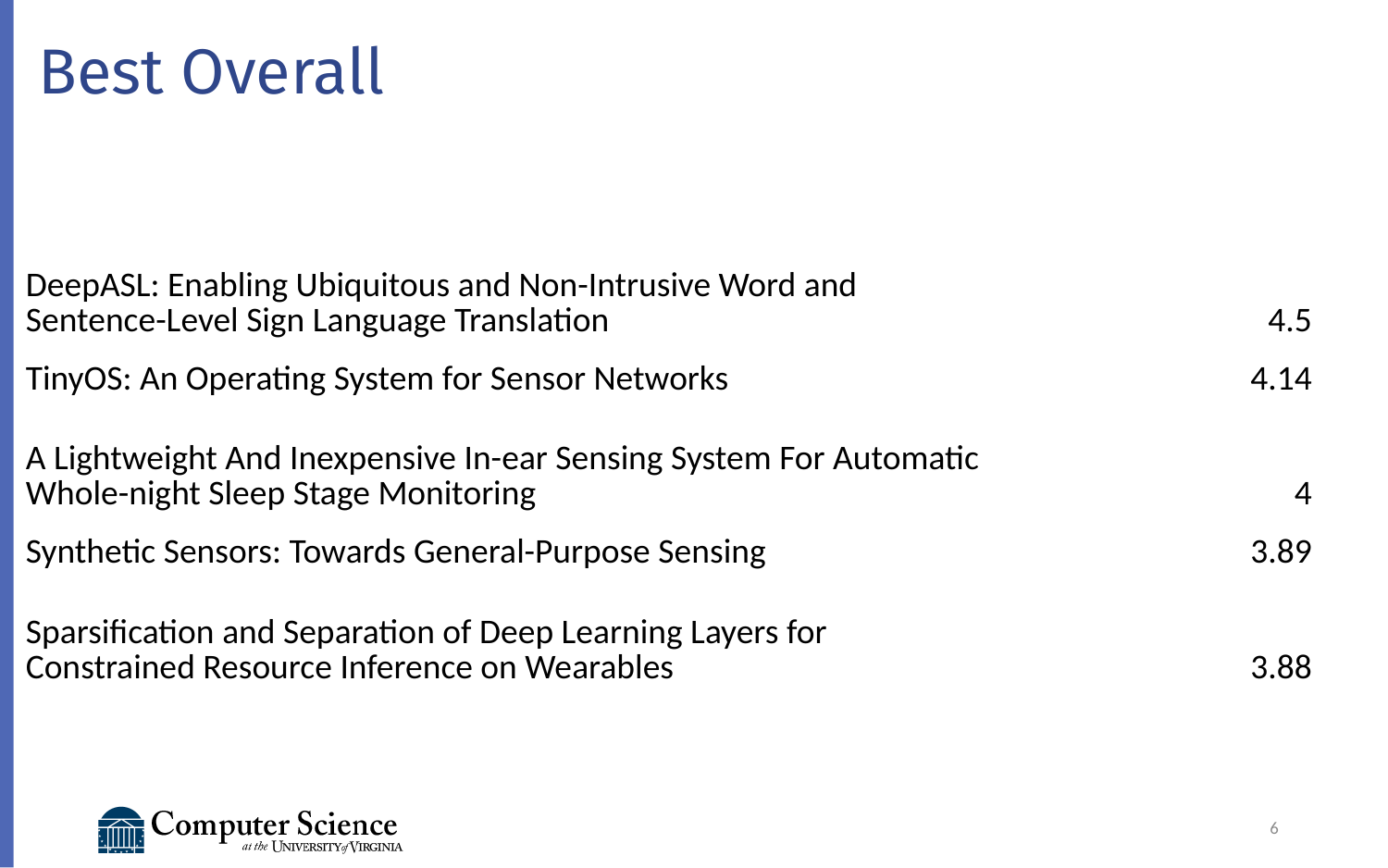

# Best Overall
| DeepASL: Enabling Ubiquitous and Non-Intrusive Word and Sentence-Level Sign Language Translation | 4.5 |
| --- | --- |
| TinyOS: An Operating System for Sensor Networks | 4.14 |
| A Lightweight And Inexpensive In-ear Sensing System For Automatic Whole-night Sleep Stage Monitoring | 4 |
| Synthetic Sensors: Towards General-Purpose Sensing | 3.89 |
| Sparsification and Separation of Deep Learning Layers for Constrained Resource Inference on Wearables | 3.88 |
6